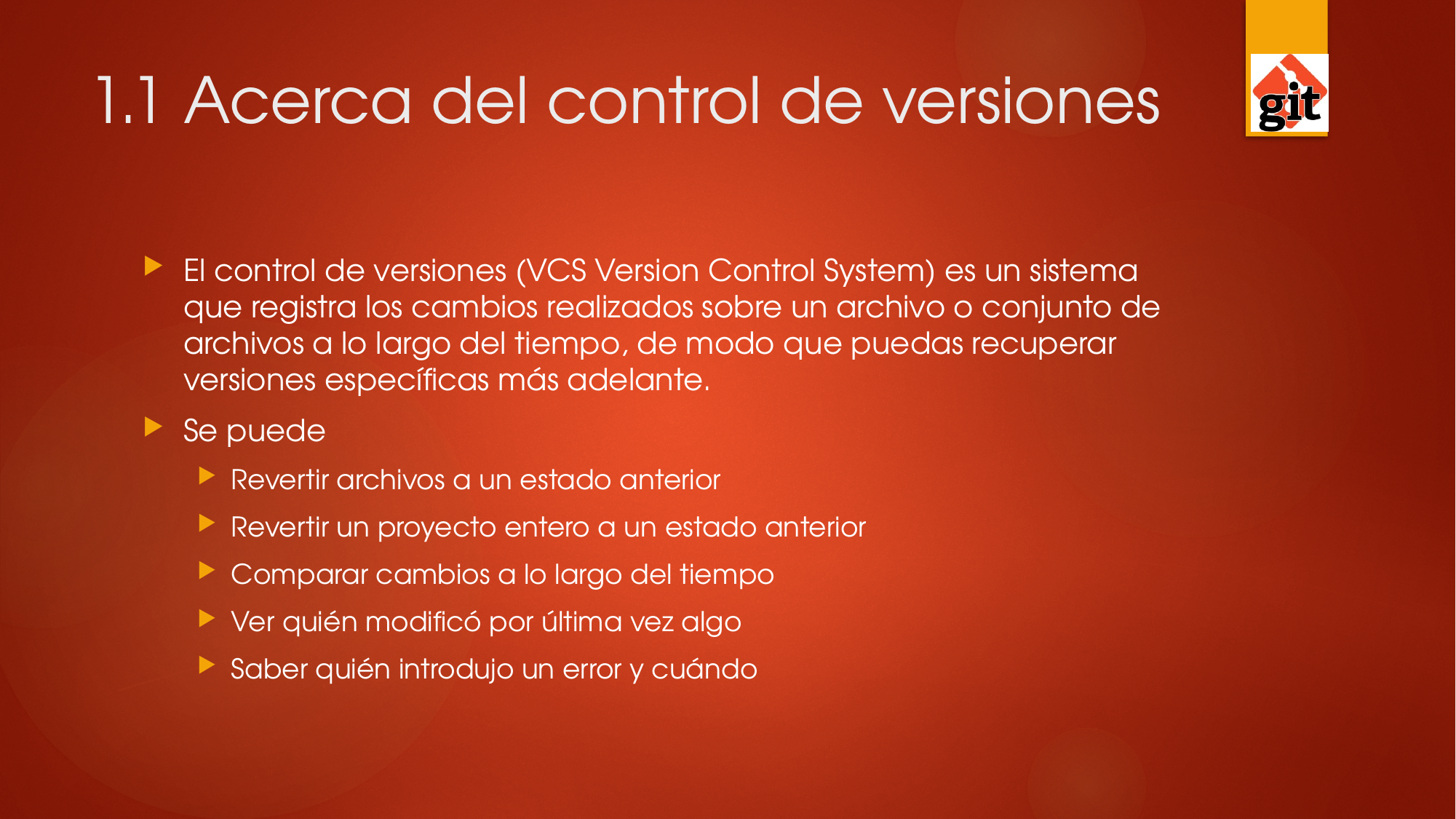

# 1.1 Acerca del control de versiones
El control de versiones (VCS Version Control System) es un sistema que registra los cambios realizados sobre un archivo o conjunto de archivos a lo largo del tiempo, de modo que puedas recuperar versiones específicas más adelante.
Se puede
Revertir archivos a un estado anterior
Revertir un proyecto entero a un estado anterior
Comparar cambios a lo largo del tiempo
Ver quién modificó por última vez algo
Saber quién introdujo un error y cuándo